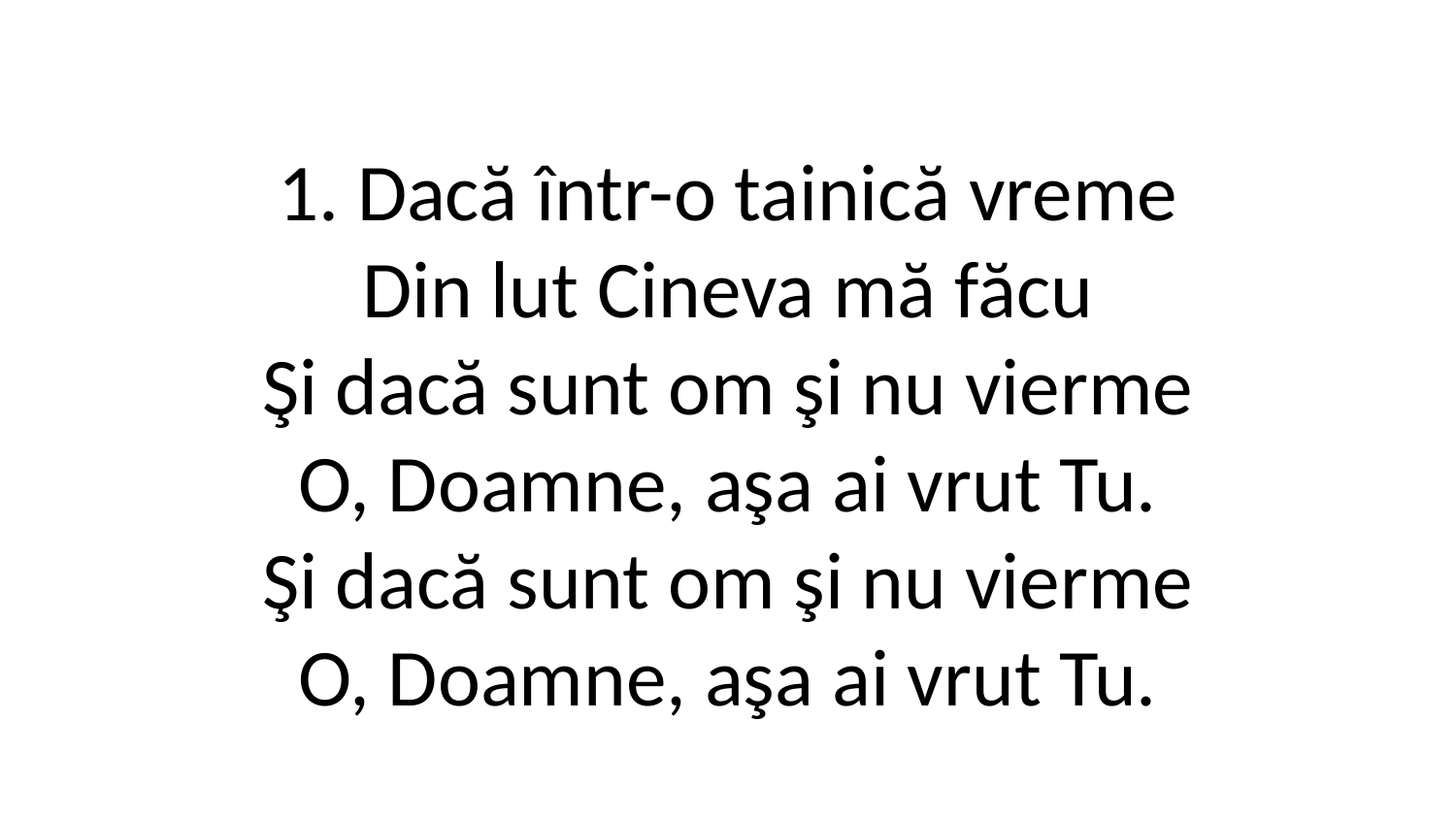

1. Dacă într-o tainică vreme
Din lut Cineva mă făcu
Şi dacă sunt om şi nu vierme
O, Doamne, aşa ai vrut Tu.
Şi dacă sunt om şi nu vierme
O, Doamne, aşa ai vrut Tu.